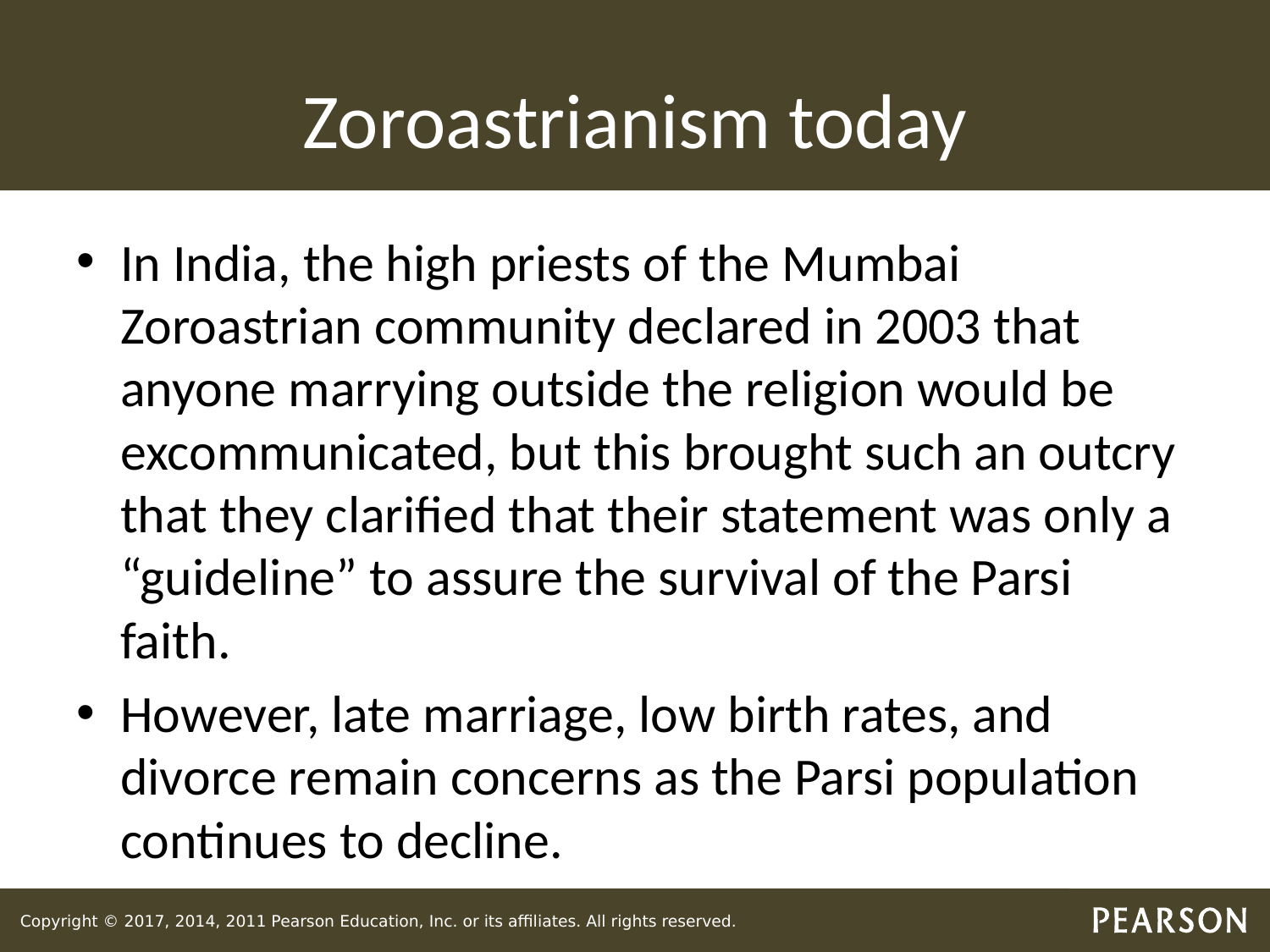

# Zoroastrianism today
In India, the high priests of the Mumbai Zoroastrian community declared in 2003 that anyone marrying outside the religion would be excommunicated, but this brought such an outcry that they clarified that their statement was only a “guideline” to assure the survival of the Parsi faith.
However, late marriage, low birth rates, and divorce remain concerns as the Parsi population continues to decline.